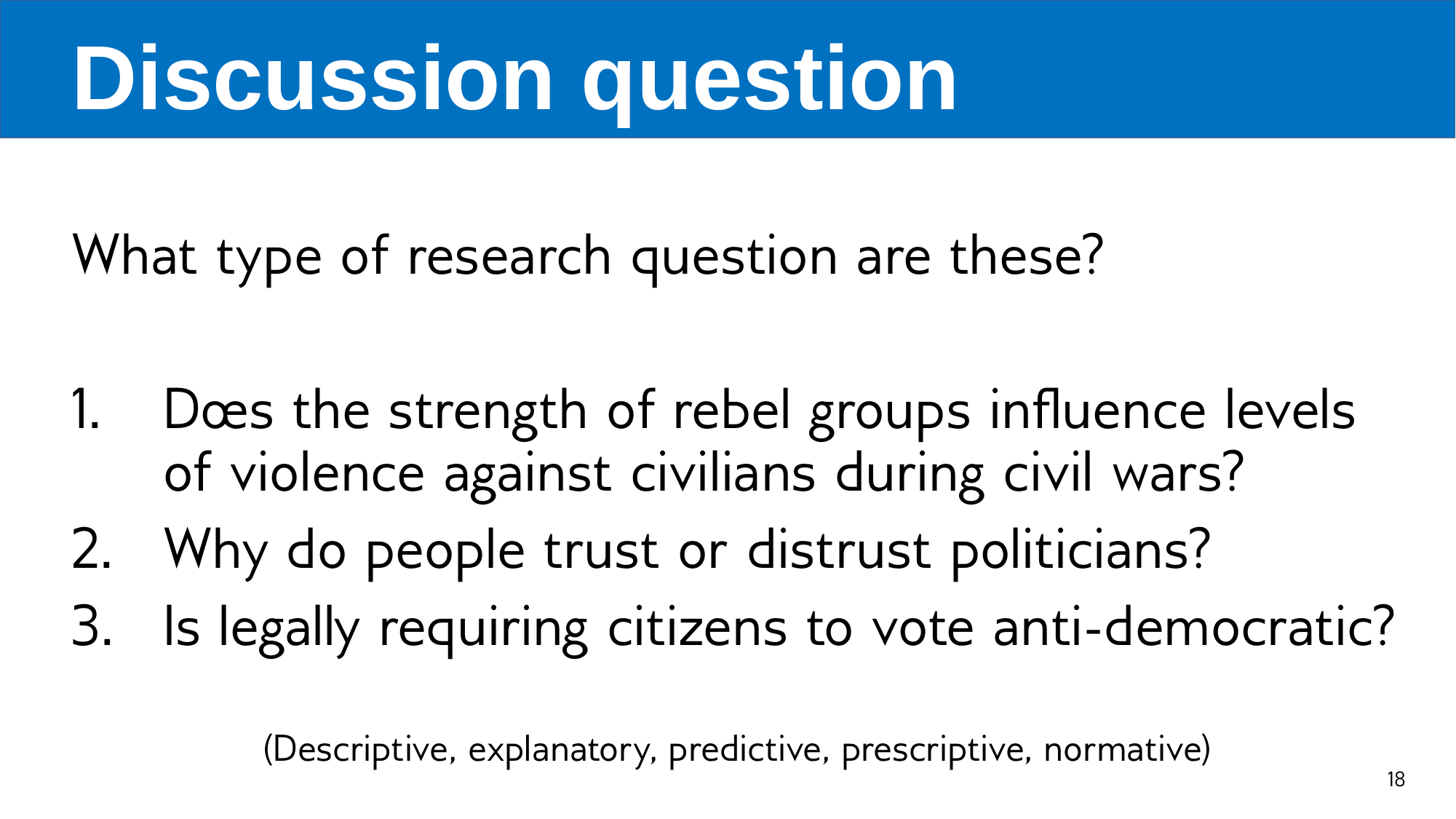

# Discussion question
What type of research question are these?

Does the strength of rebel groups influence levels of violence against civilians during civil wars?
Why do people trust or distrust politicians?
Is legally requiring citizens to vote anti-democratic?

(Descriptive, explanatory, predictive, prescriptive, normative)

18